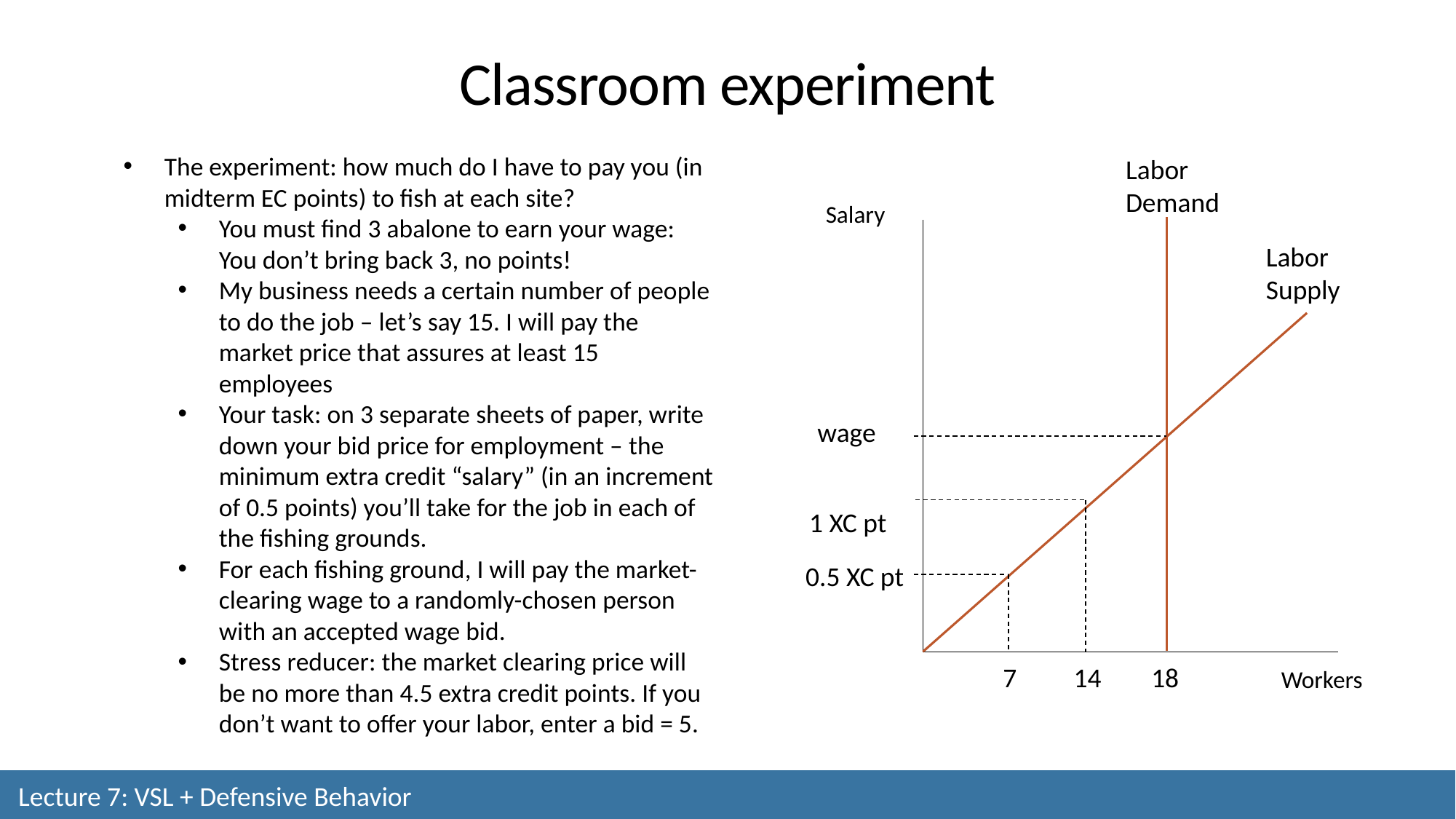

Classroom experiment
The experiment: how much do I have to pay you (in midterm EC points) to fish at each site?
You must find 3 abalone to earn your wage: You don’t bring back 3, no points!
My business needs a certain number of people to do the job – let’s say 15. I will pay the market price that assures at least 15 employees
Your task: on 3 separate sheets of paper, write down your bid price for employment – the minimum extra credit “salary” (in an increment of 0.5 points) you’ll take for the job in each of the fishing grounds.
For each fishing ground, I will pay the market-clearing wage to a randomly-chosen person with an accepted wage bid.
Stress reducer: the market clearing price will be no more than 4.5 extra credit points. If you don’t want to offer your labor, enter a bid = 5.
Labor Demand
Salary
Labor Supply
wage
1 XC pt
0.5 XC pt
7
14
18
Workers